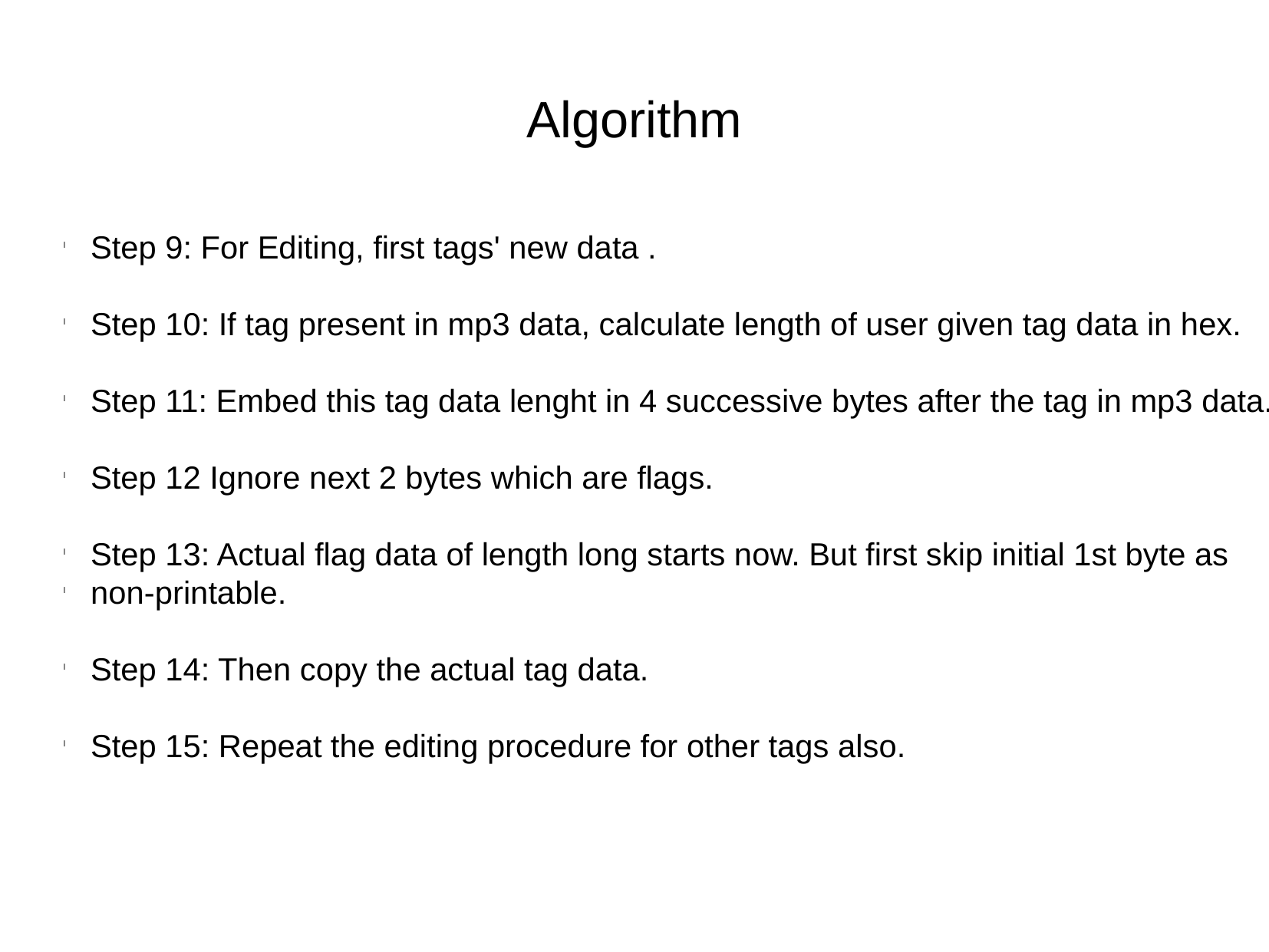

Algorithm
Step 9: For Editing, first tags' new data .

Step 10: If tag present in mp3 data, calculate length of user given tag data in hex.

Step 11: Embed this tag data lenght in 4 successive bytes after the tag in mp3 data.

Step 12 Ignore next 2 bytes which are flags.

Step 13: Actual flag data of length long starts now. But first skip initial 1st byte as
non-printable.

Step 14: Then copy the actual tag data.

Step 15: Repeat the editing procedure for other tags also.